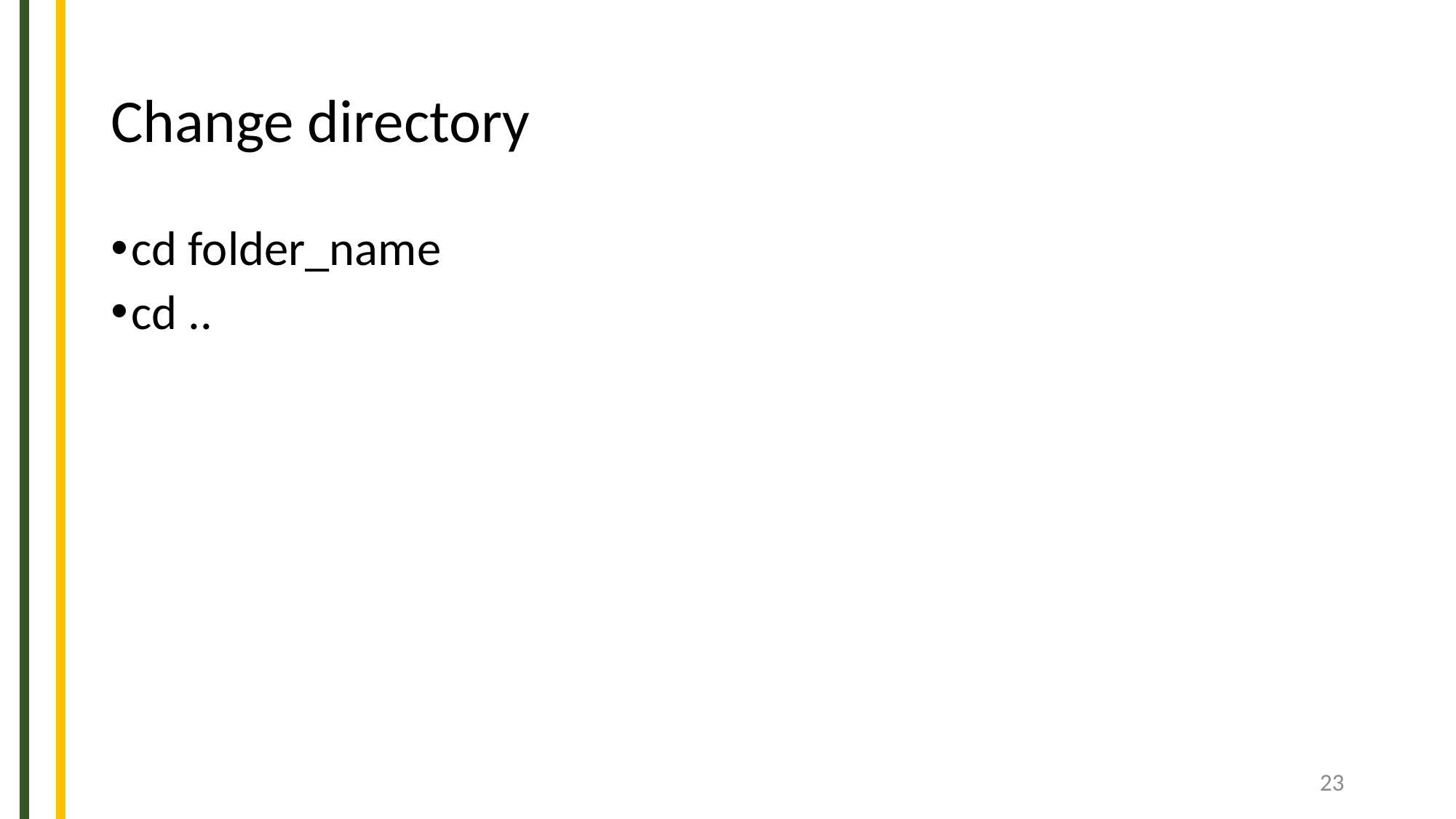

# Change directory
cd folder_name
cd ..
23